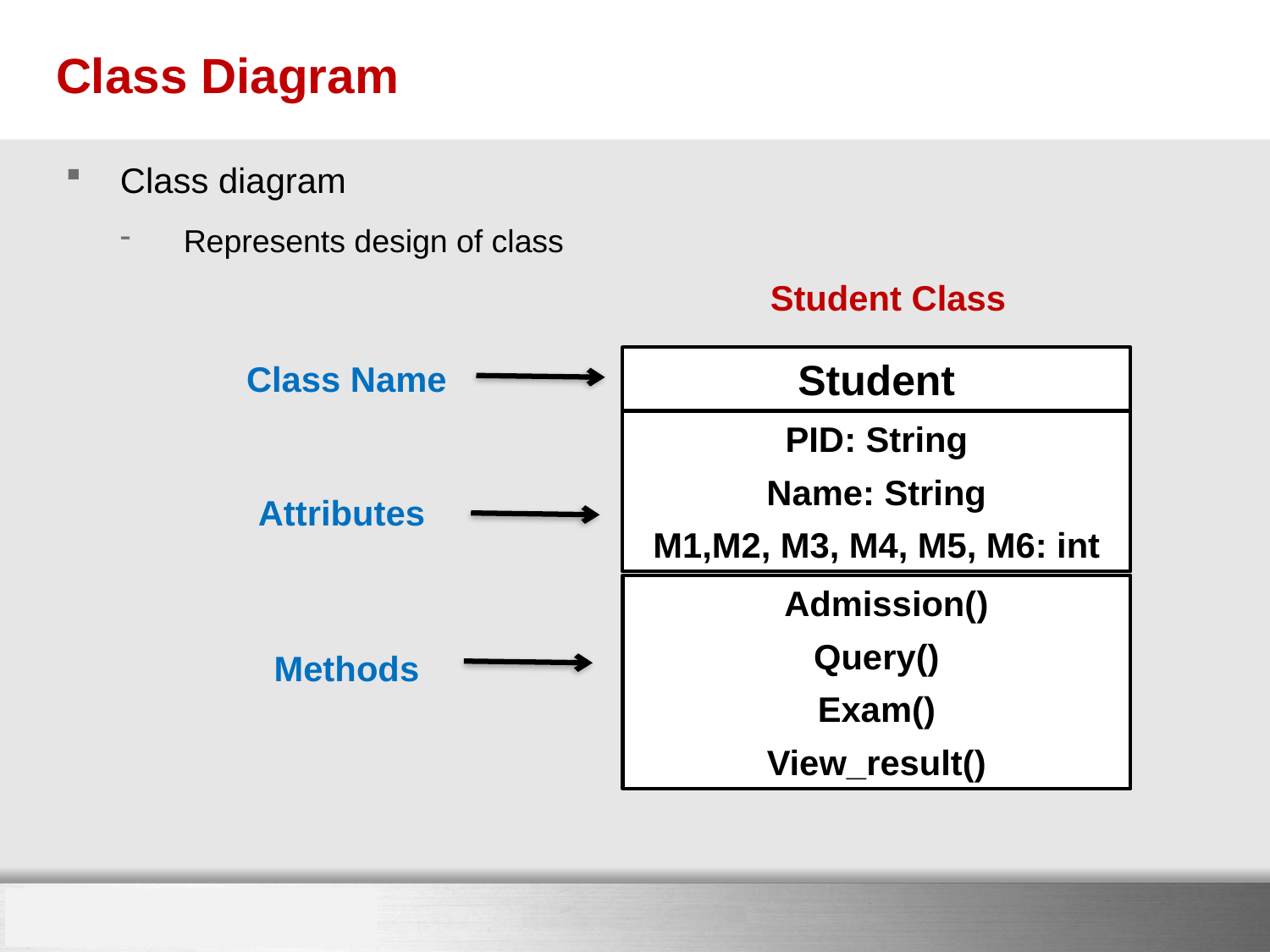

# Class Diagram
Class diagram
Represents design of class
Student Class
Student
PID: String
Name: String
M1,M2, M3, M4, M5, M6: int
  Admission()
Query()
Exam()
View_result()
Class Name

Attributes

Methods